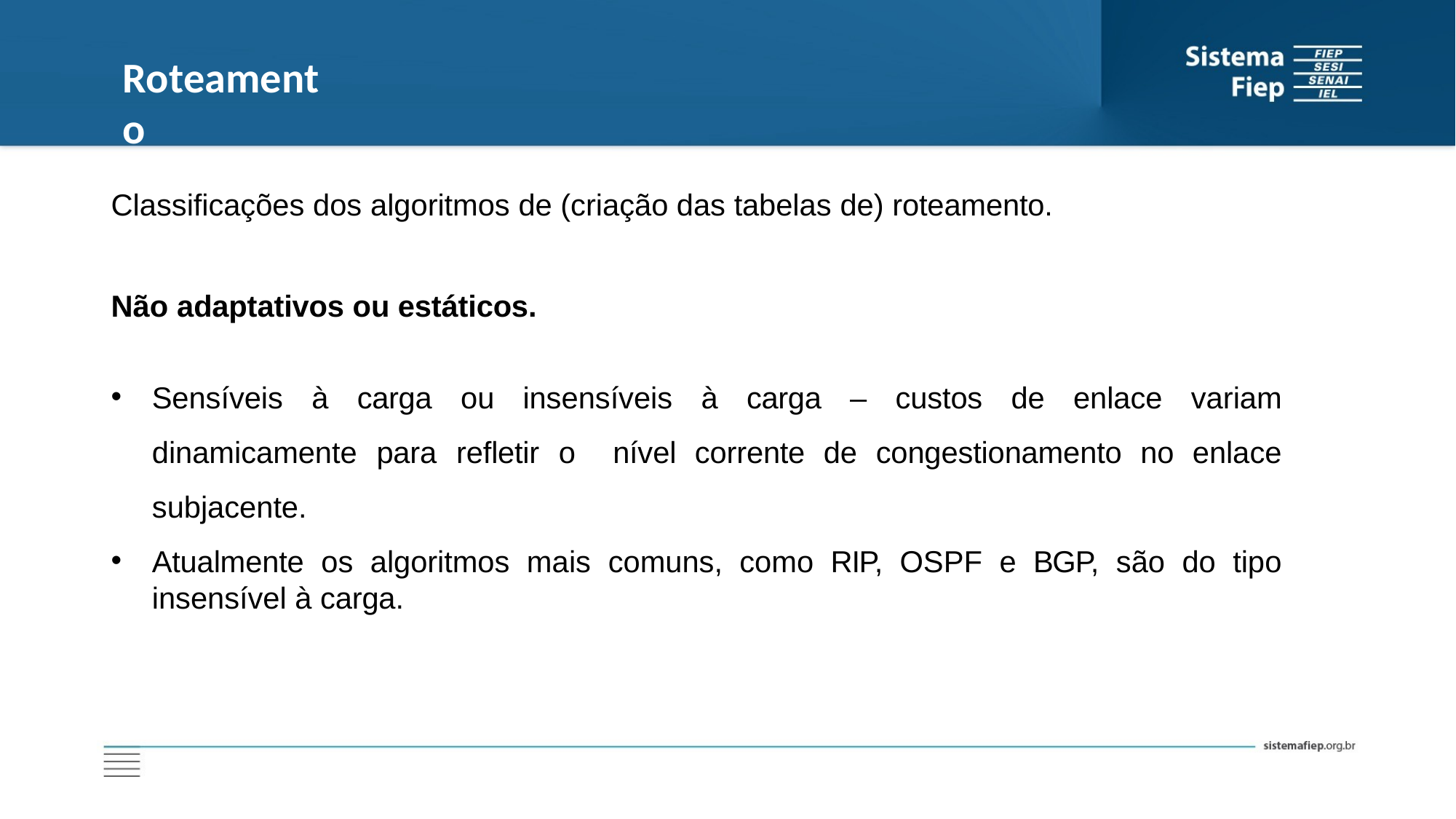

# Roteamento
Classificações dos algoritmos de (criação das tabelas de) roteamento.

Não adaptativos ou estáticos.

Sensíveis à carga ou insensíveis à carga – custos de enlace variam dinamicamente para refletir o  nível corrente de congestionamento no enlace subjacente.
Atualmente os algoritmos mais comuns, como RIP, OSPF e BGP, são do tipo insensível à carga.